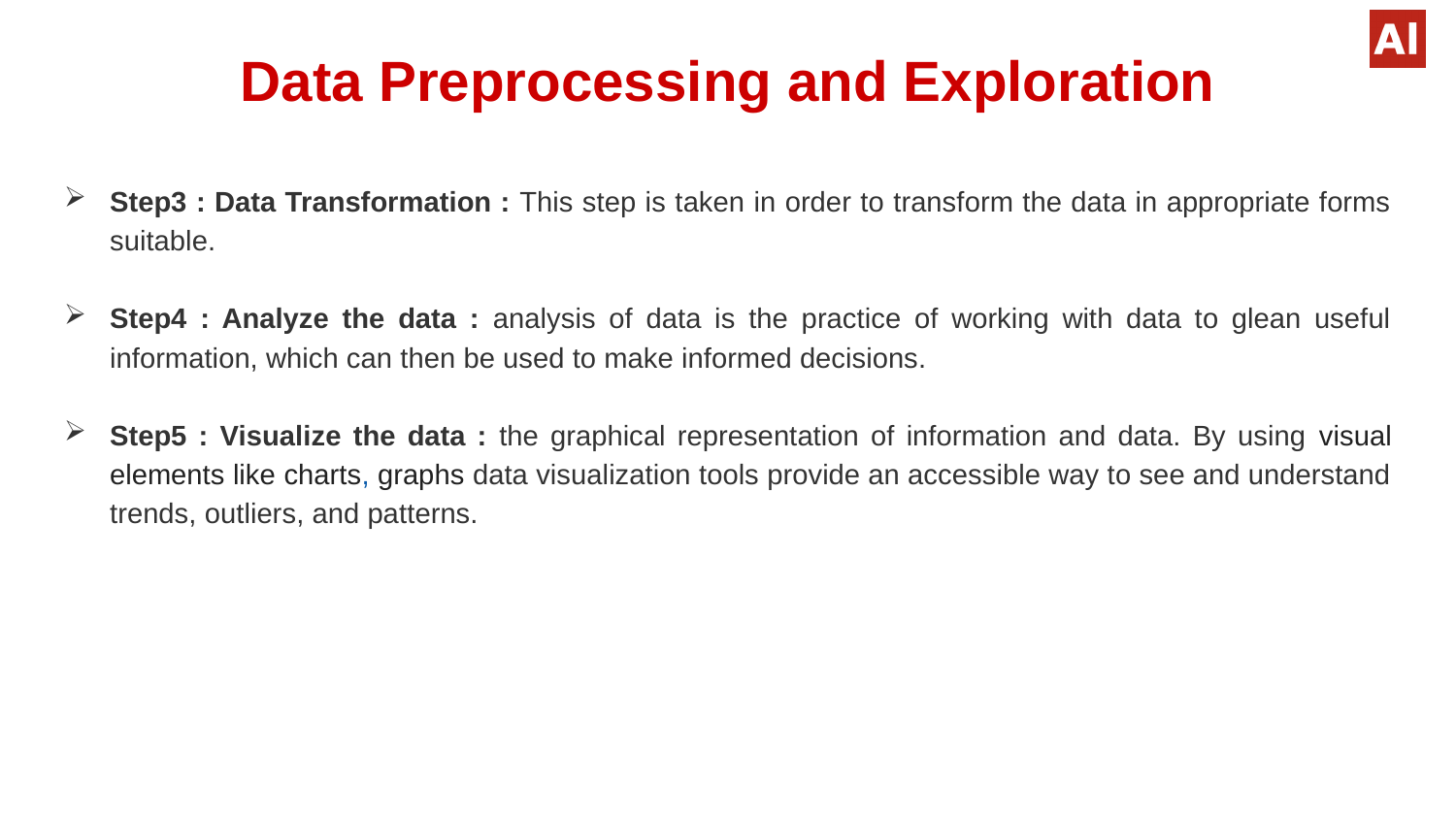

# Data Preprocessing and Exploration

Step3 : Data Transformation : This step is taken in order to transform the data in appropriate forms suitable.

Step4 : Analyze the data : analysis of data is the practice of working with data to glean useful information, which can then be used to make informed decisions.

Step5 : Visualize the data : the graphical representation of information and data. By using visual elements like charts, graphs data visualization tools provide an accessible way to see and understand trends, outliers, and patterns.